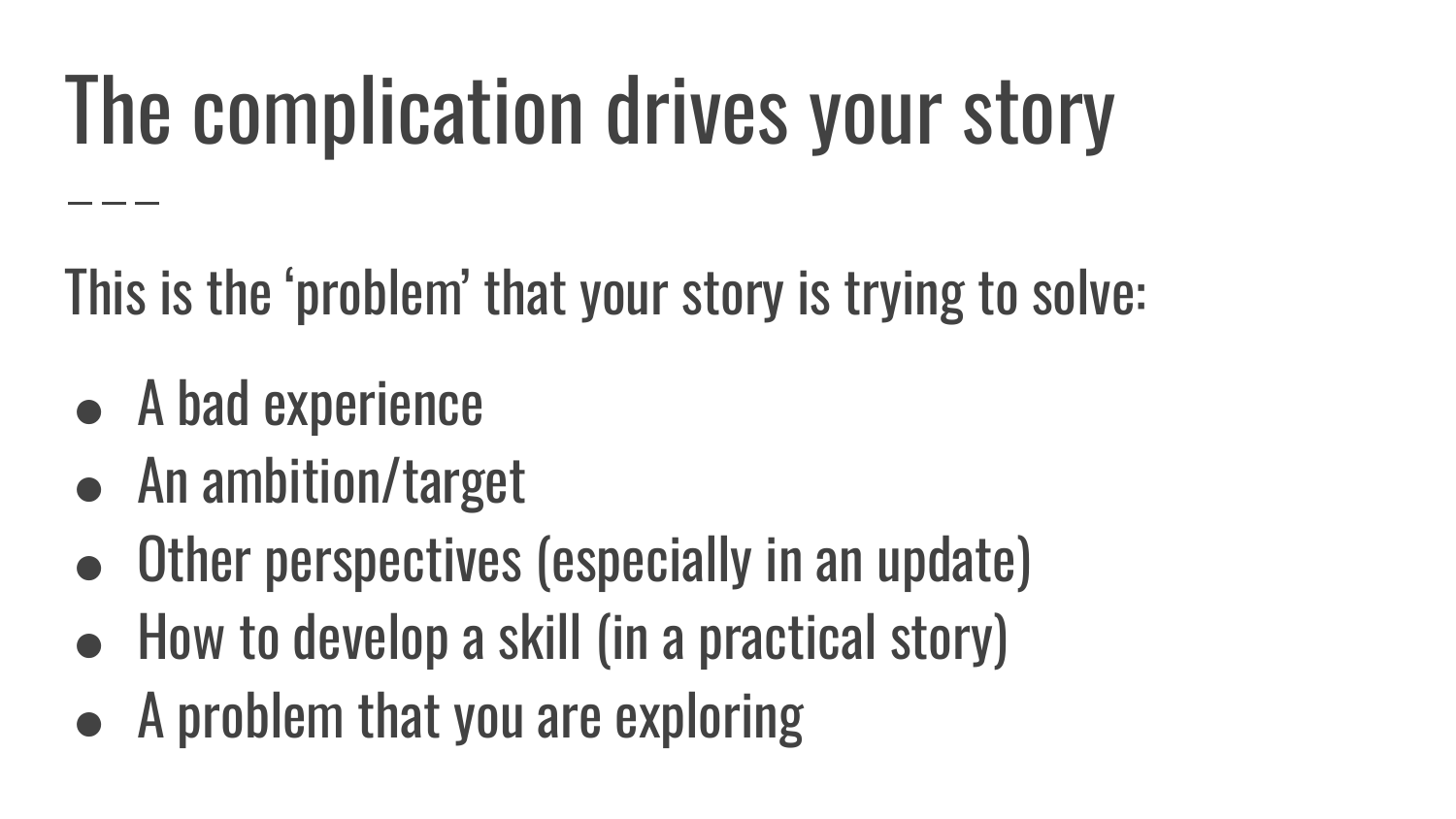

# The complication drives your story
This is the ‘problem’ that your story is trying to solve:
A bad experience
An ambition/target
Other perspectives (especially in an update)
How to develop a skill (in a practical story)
A problem that you are exploring